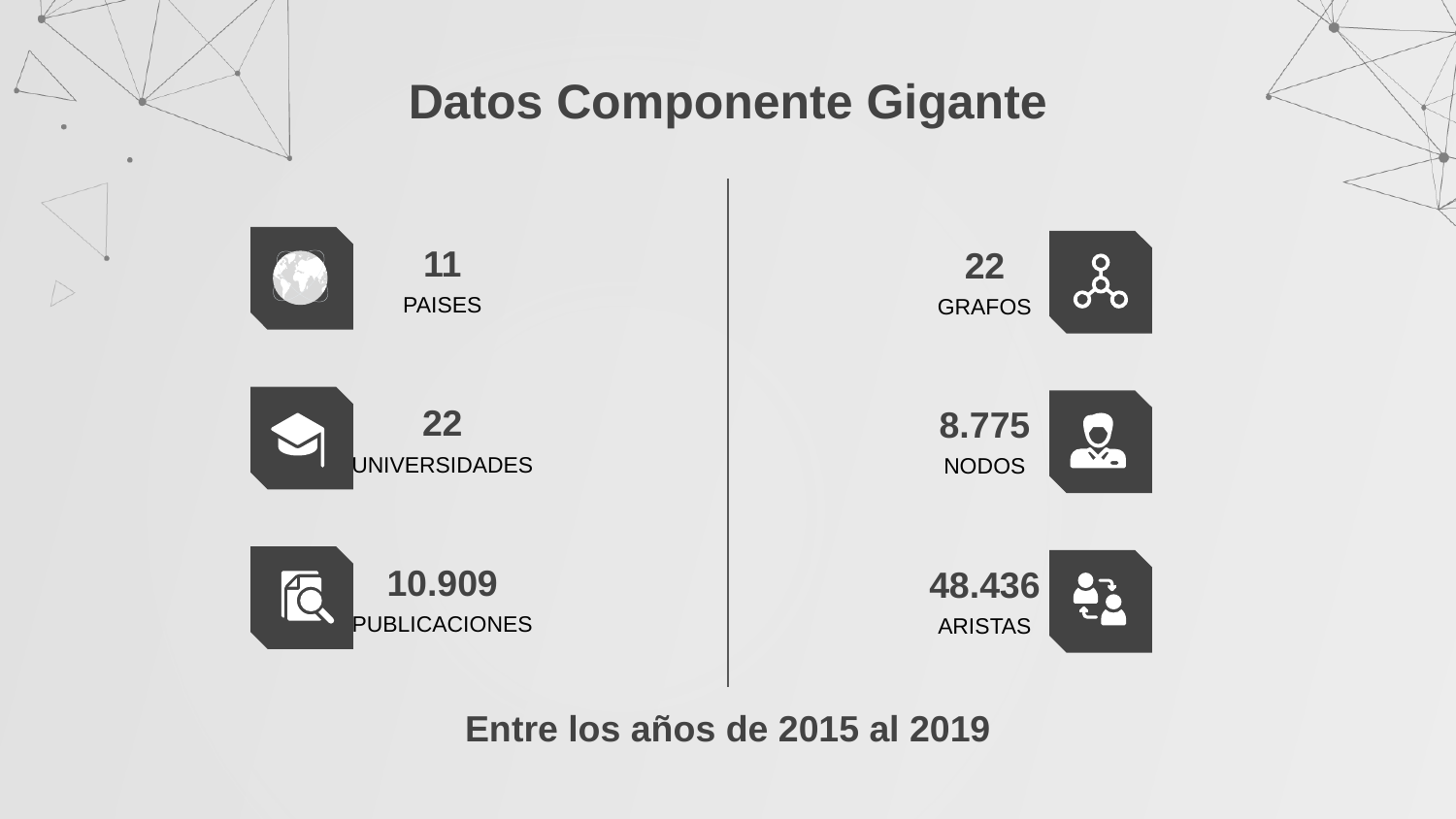

# Datos Componente Gigante

11

22

PAISES

GRAFOS

22

8.775

UNIVERSIDADES

NODOS

10.909

48.436

PUBLICACIONES

ARISTAS

Entre los años de 2015 al 2019